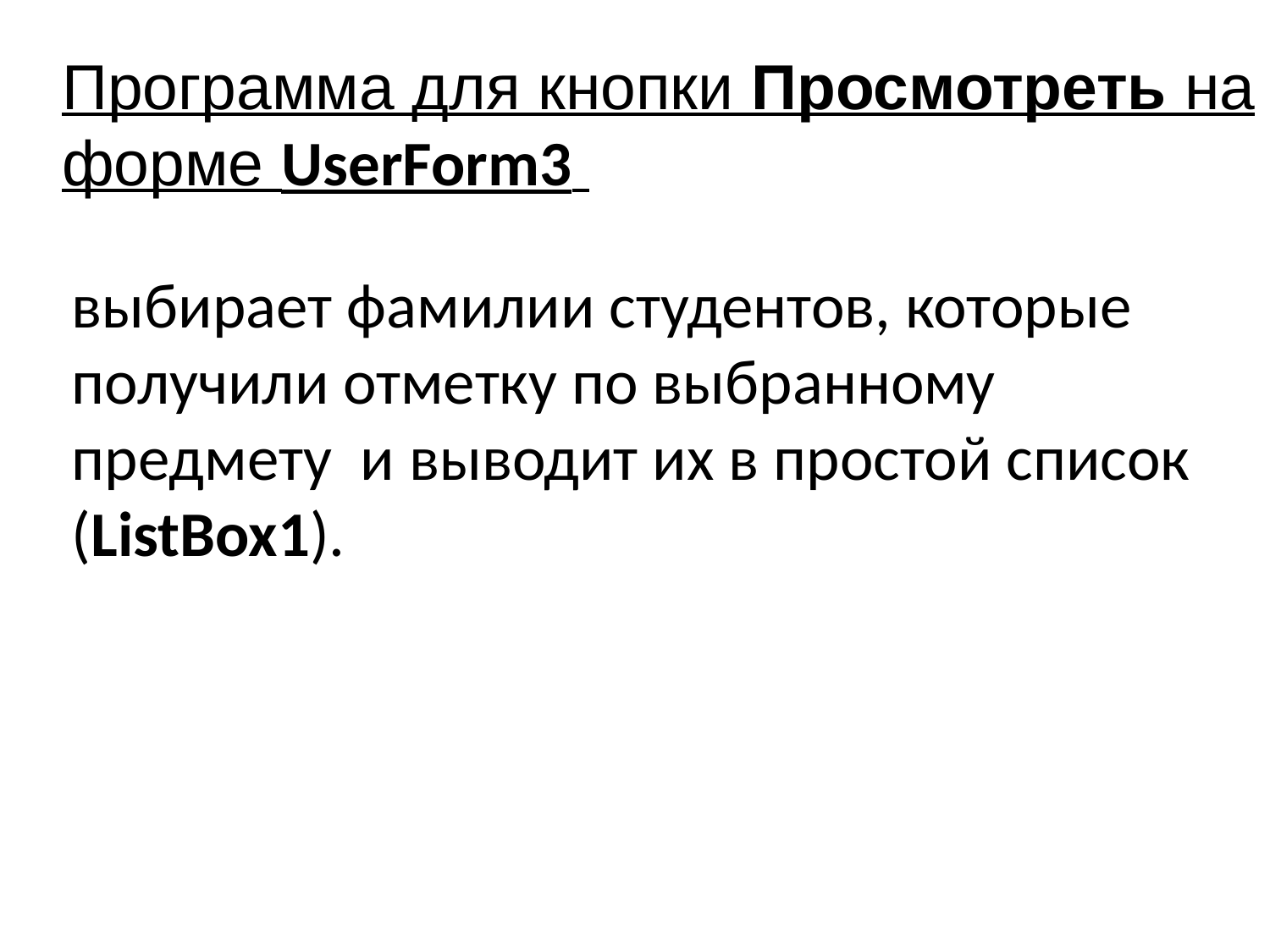

Программа для кнопки Просмотреть на форме UserForm3
выбирает фамилии студентов, которые получили отметку по выбранному предмету  и выводит их в простой список (ListBox1).